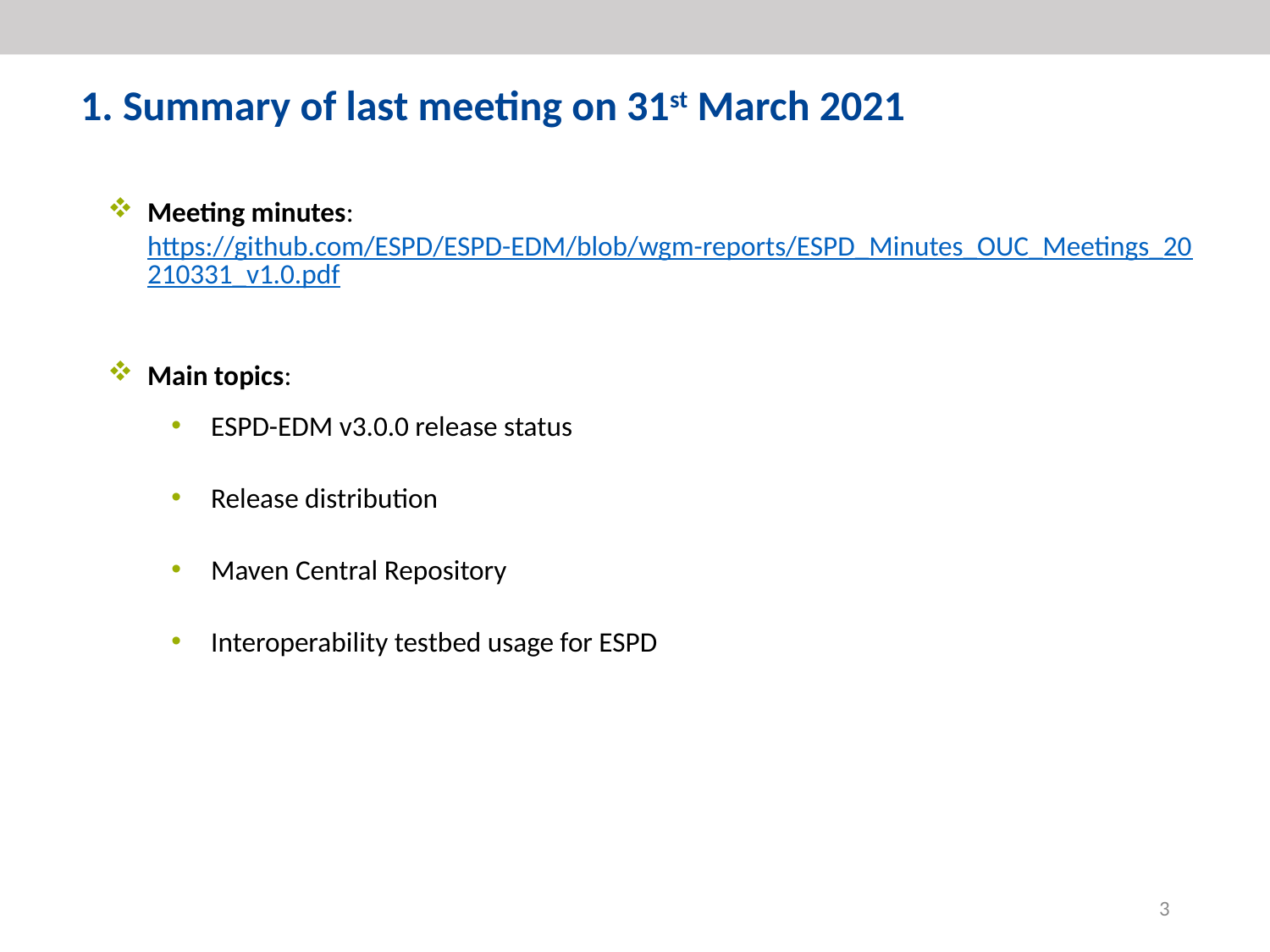

1. Summary of last meeting on 31st March 2021

Meeting minutes: https://github.com/ESPD/ESPD-EDM/blob/wgm-reports/ESPD_Minutes_OUC_Meetings_20210331_v1.0.pdf

Main topics:
ESPD-EDM v3.0.0 release status
Release distribution
Maven Central Repository
Interoperability testbed usage for ESPD
3